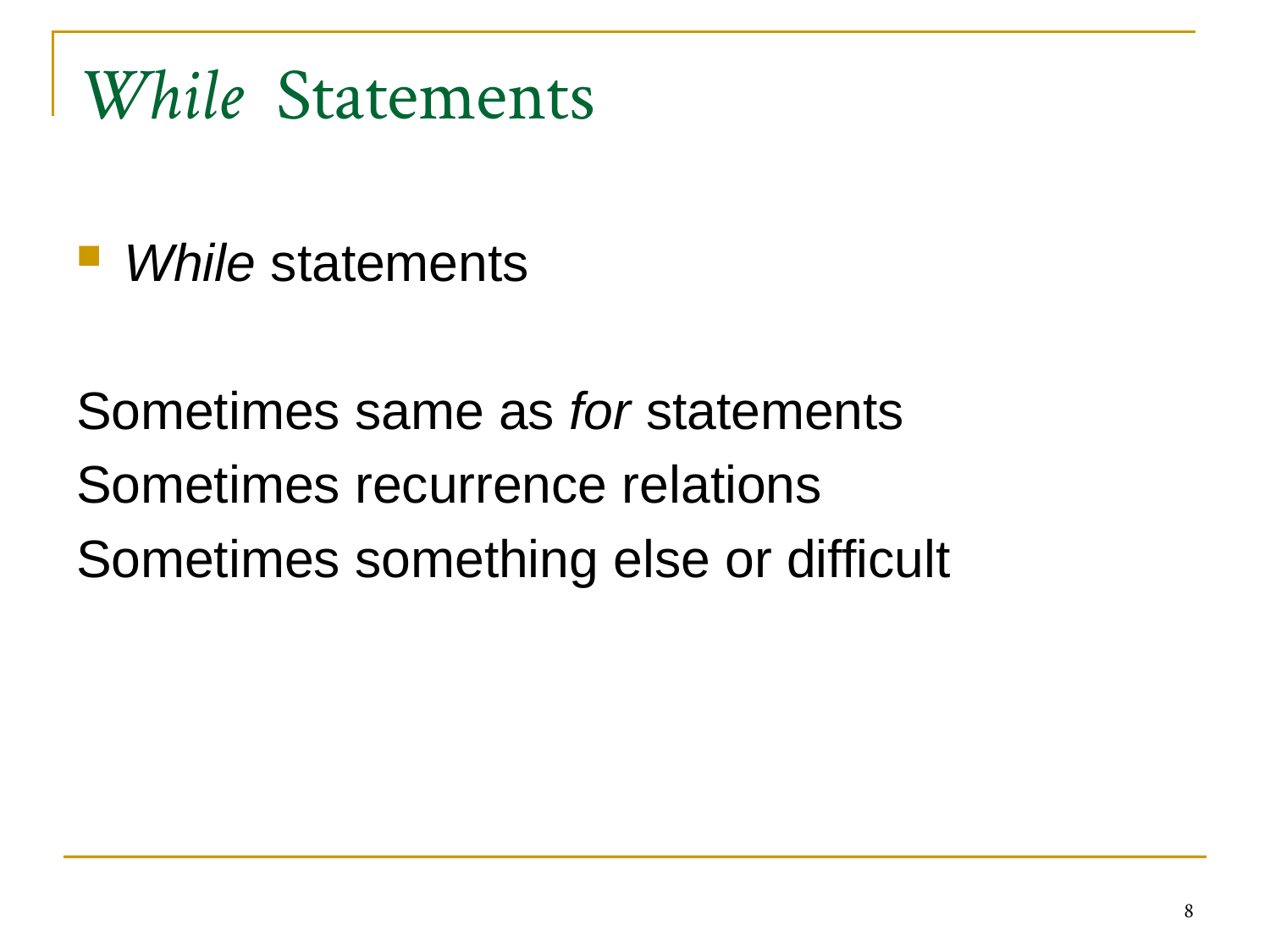

# While  Statements
While statements

Sometimes same as for statements
Sometimes recurrence relations
Sometimes something else or difficult

8